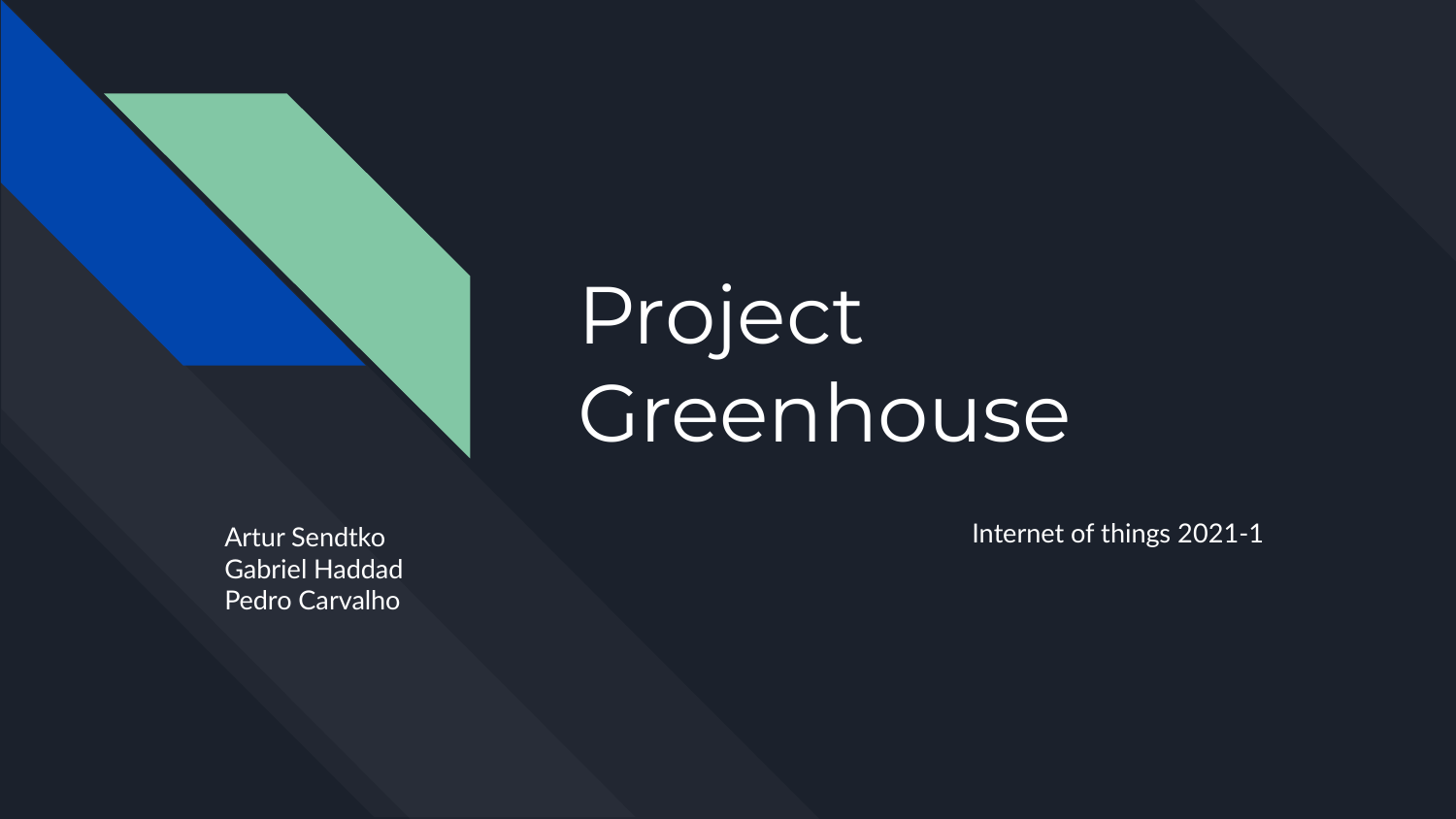

# Project Greenhouse
Internet of things 2021-1
Artur Sendtko
Gabriel Haddad
Pedro Carvalho